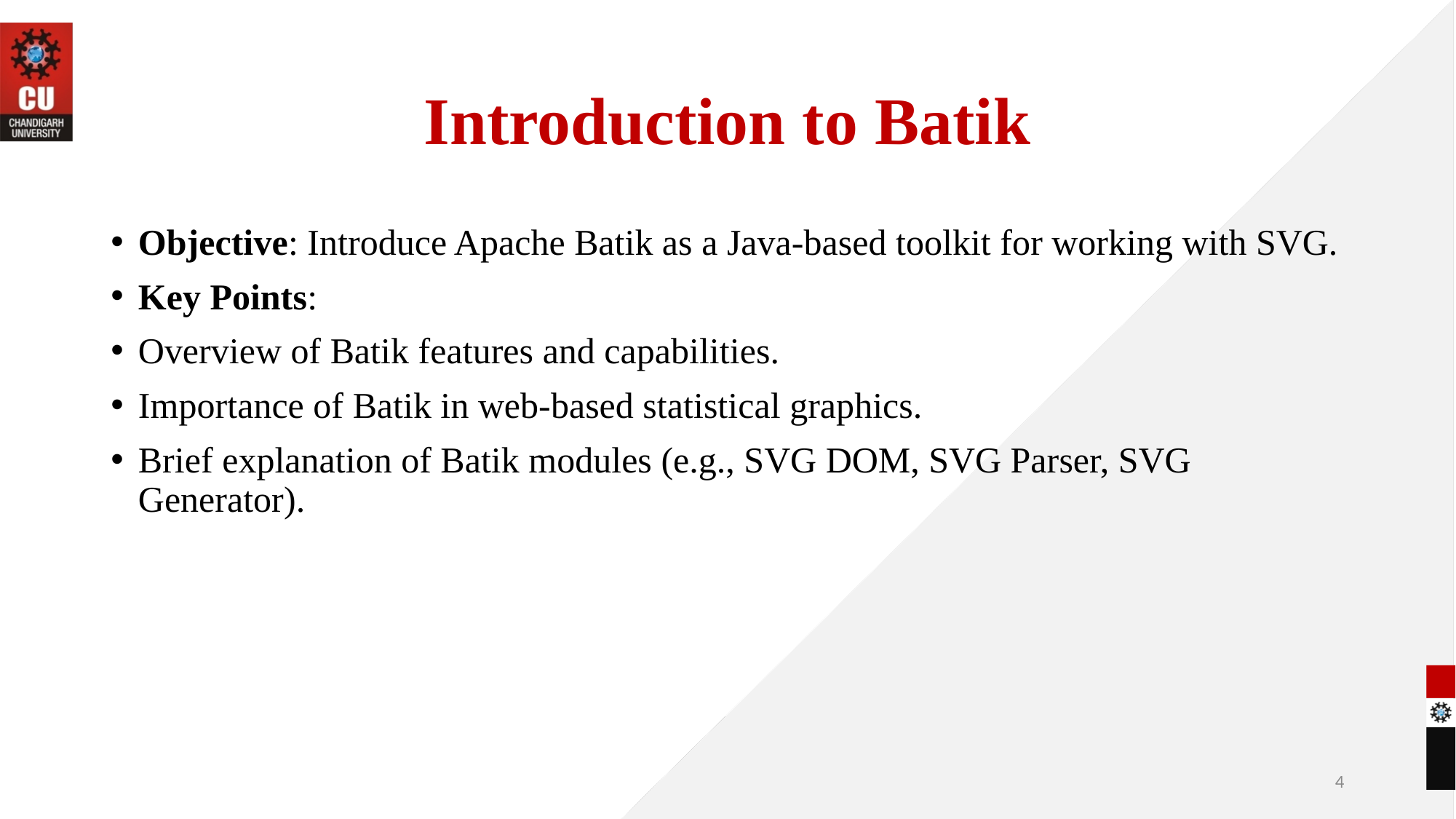

# Introduction to Batik
Objective: Introduce Apache Batik as a Java-based toolkit for working with SVG.
Key Points:
Overview of Batik features and capabilities.
Importance of Batik in web-based statistical graphics.
Brief explanation of Batik modules (e.g., SVG DOM, SVG Parser, SVG Generator).

4